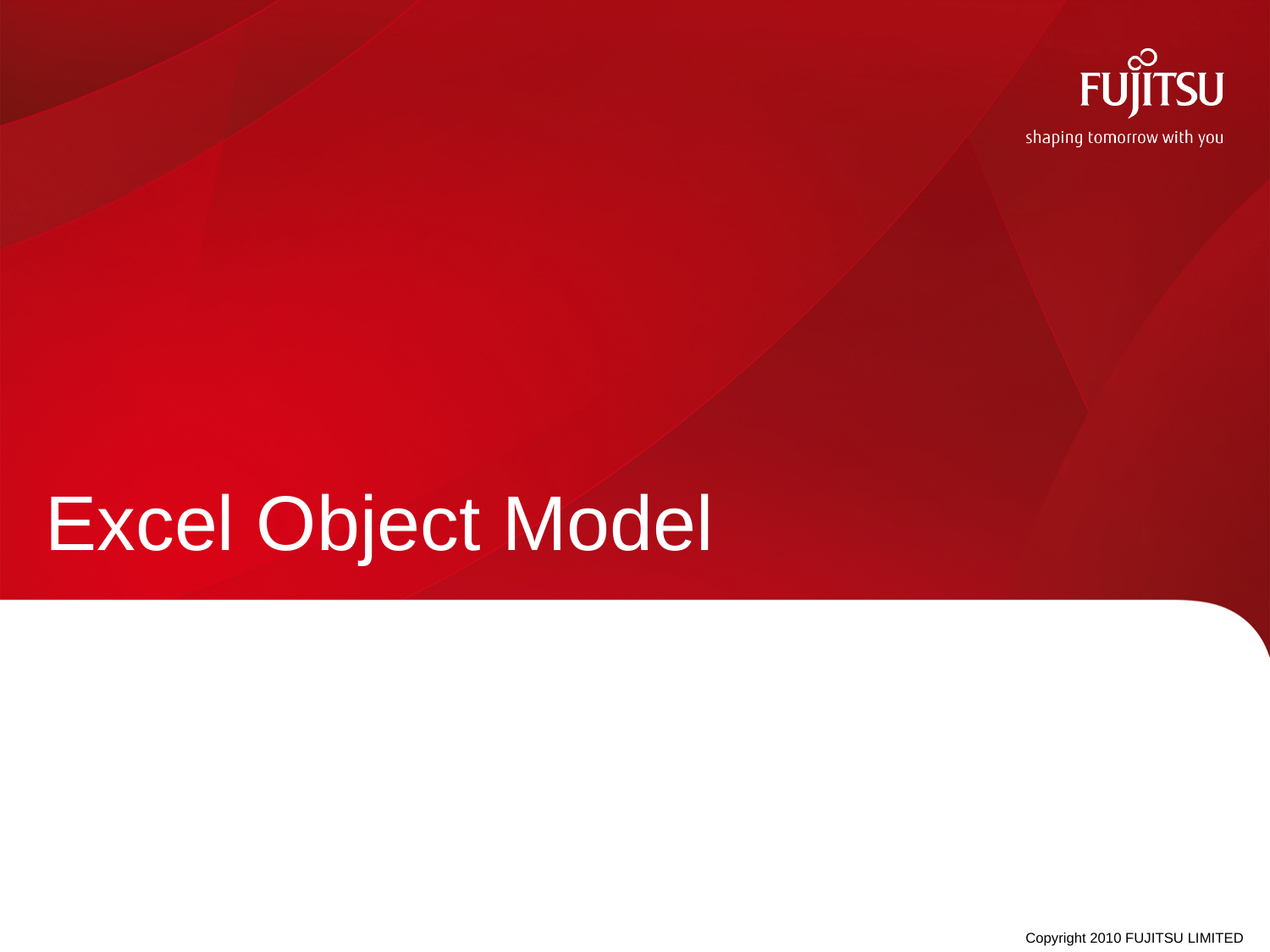

# Excel Object Model
Copyright 2010 FUJITSU LIMITED